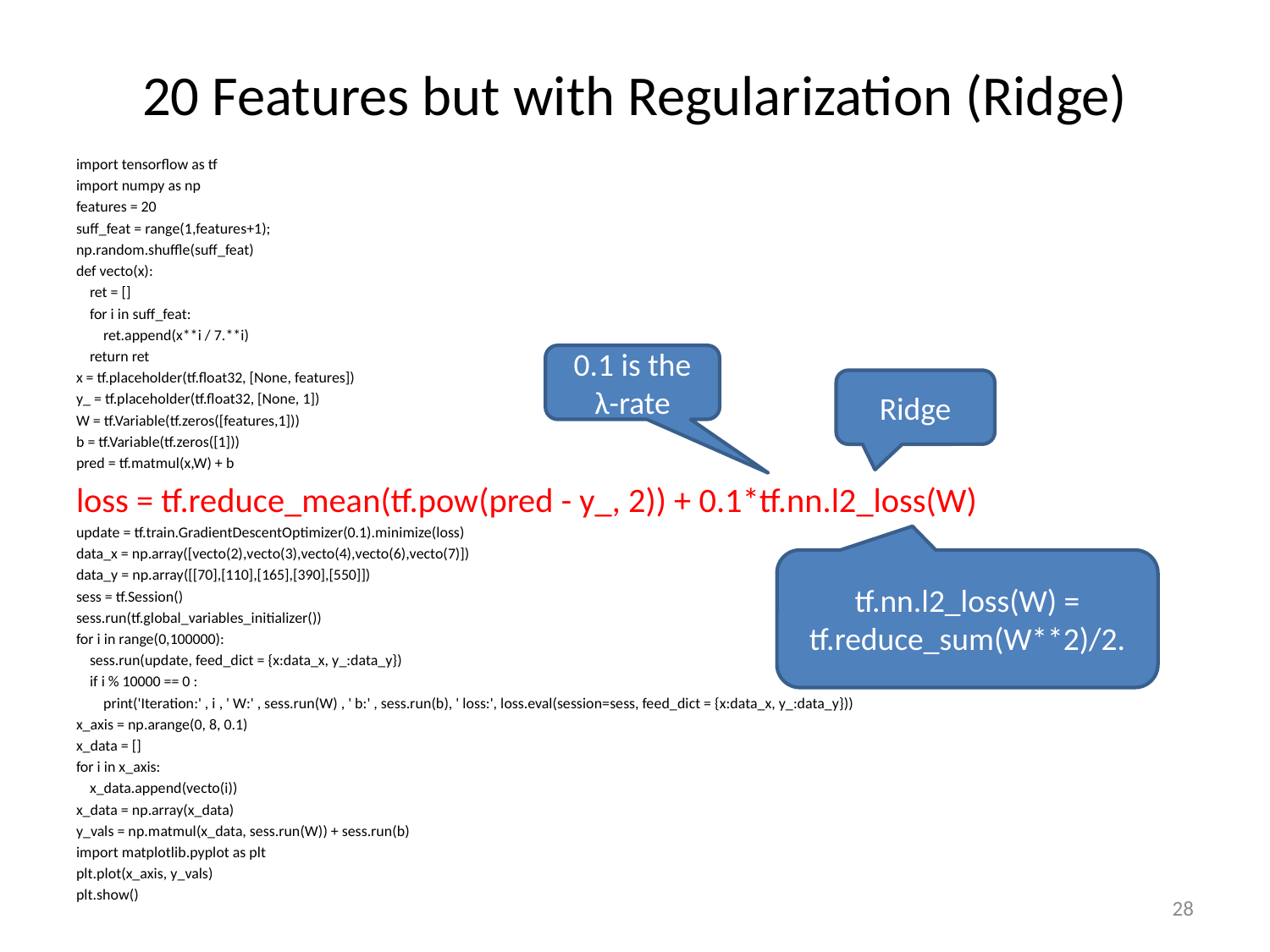

# 20 Features but with Regularization (Ridge)
import tensorflow as tf
import numpy as np
features = 20
suff_feat = range(1,features+1);
np.random.shuffle(suff_feat)
def vecto(x):
    ret = []
    for i in suff_feat:
        ret.append(x**i / 7.**i)
    return ret
x = tf.placeholder(tf.float32, [None, features])
y_ = tf.placeholder(tf.float32, [None, 1])
W = tf.Variable(tf.zeros([features,1]))
b = tf.Variable(tf.zeros([1]))
pred = tf.matmul(x,W) + b
loss = tf.reduce_mean(tf.pow(pred - y_, 2)) + 0.1*tf.nn.l2_loss(W)
update = tf.train.GradientDescentOptimizer(0.1).minimize(loss)
data_x = np.array([vecto(2),vecto(3),vecto(4),vecto(6),vecto(7)])
data_y = np.array([[70],[110],[165],[390],[550]])
sess = tf.Session()
sess.run(tf.global_variables_initializer())
for i in range(0,100000):
    sess.run(update, feed_dict = {x:data_x, y_:data_y})
    if i % 10000 == 0 :
        print('Iteration:' , i , ' W:' , sess.run(W) , ' b:' , sess.run(b), ' loss:', loss.eval(session=sess, feed_dict = {x:data_x, y_:data_y}))
x_axis = np.arange(0, 8, 0.1)
x_data = []
for i in x_axis:
    x_data.append(vecto(i))
x_data = np.array(x_data)
y_vals = np.matmul(x_data, sess.run(W)) + sess.run(b)
import matplotlib.pyplot as plt
plt.plot(x_axis, y_vals)
plt.show()
0.1 is the λ-rate
Ridge
tf.nn.l2_loss(W) = tf.reduce_sum(W**2)/2.
28